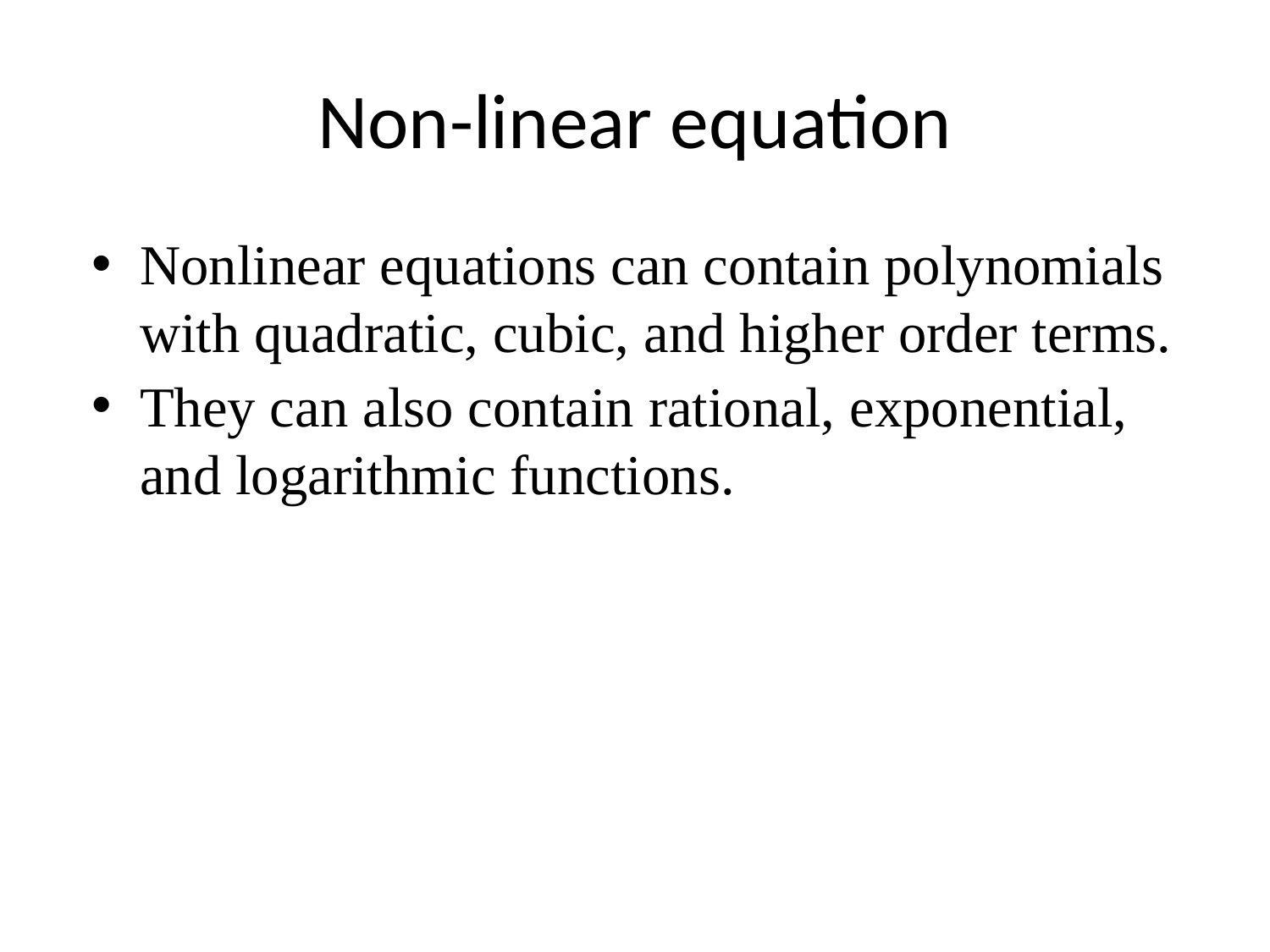

# Non-linear equation
Nonlinear equations can contain polynomials with quadratic, cubic, and higher order terms.
They can also contain rational, exponential, and logarithmic functions.